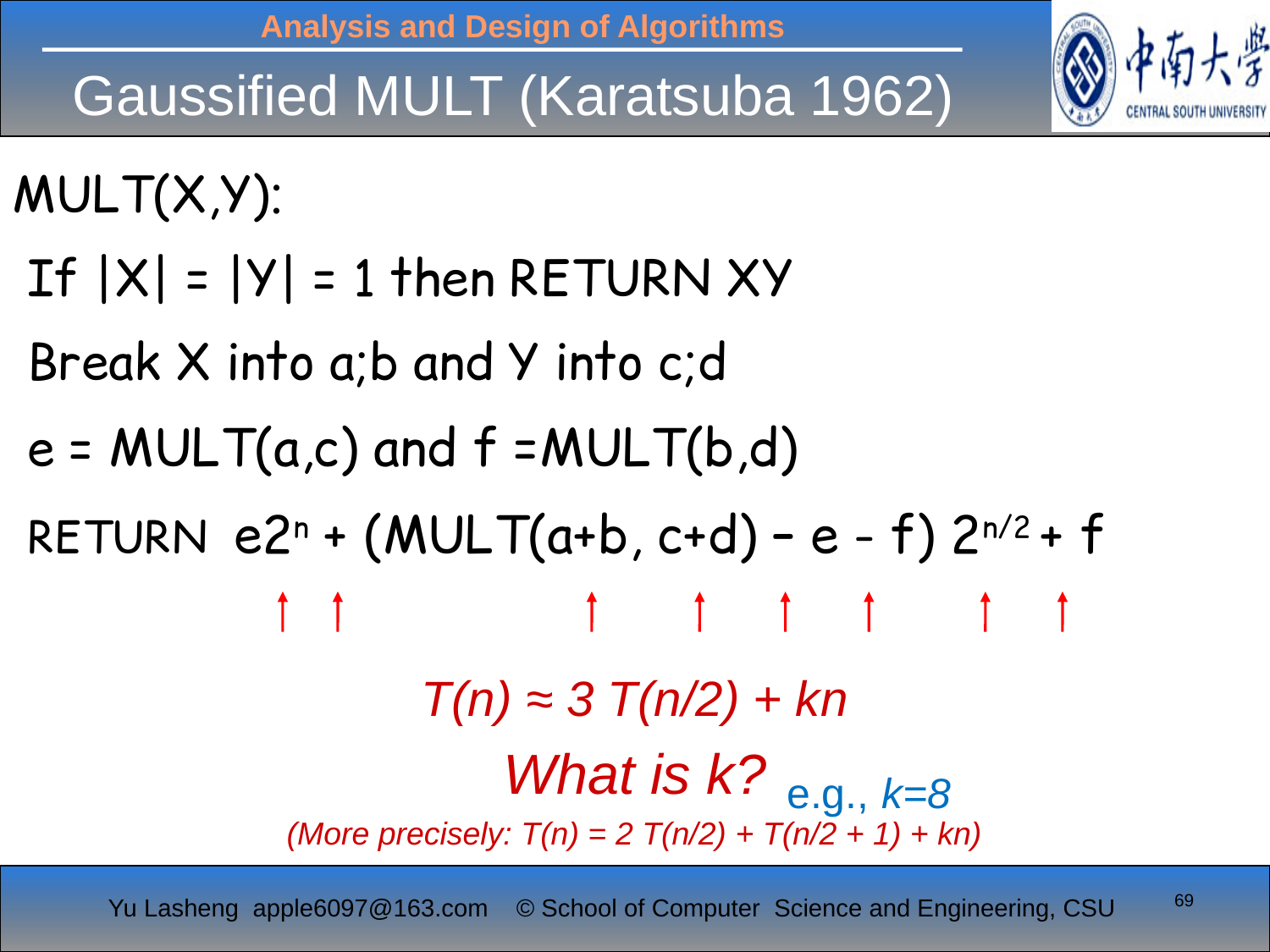

# Gaussified MULT (Karatsuba 1962)
MULT(X,Y):
 If |X| = |Y| = 1 then RETURN XY
 Break X into a;b and Y into c;d
 e = MULT(a,c) and f =MULT(b,d)
 RETURN  e2n + (MULT(a+b, c+d) – e - f) 2n/2 + f

T(n) ≈ 3 T(n/2) + kn
What is k?

e.g., k=8
(More precisely: T(n) = 2 T(n/2) + T(n/2 + 1) + kn)
69